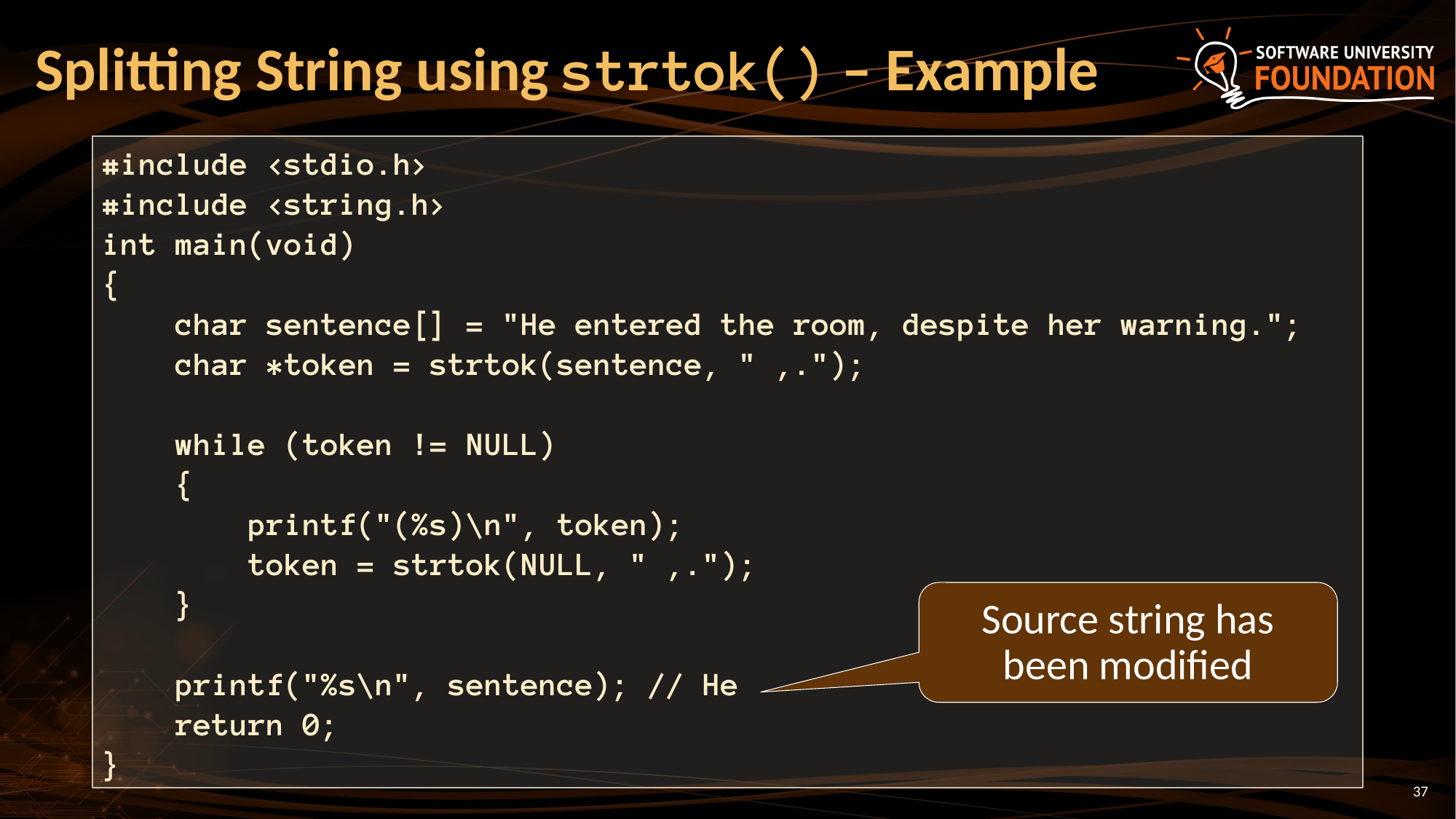

# Splitting String using strtok() – Example
#include <stdio.h>
#include <string.h>
int main(void)
{
    char sentence[] = "He entered the room, despite her warning.";
    char *token = strtok(sentence, " ,.");

    while (token != NULL)
    {
        printf("(%s)\n", token);
        token = strtok(NULL, " ,.");
    }

    printf("%s\n", sentence); // He
    return 0;
}
Source string has been modified
37